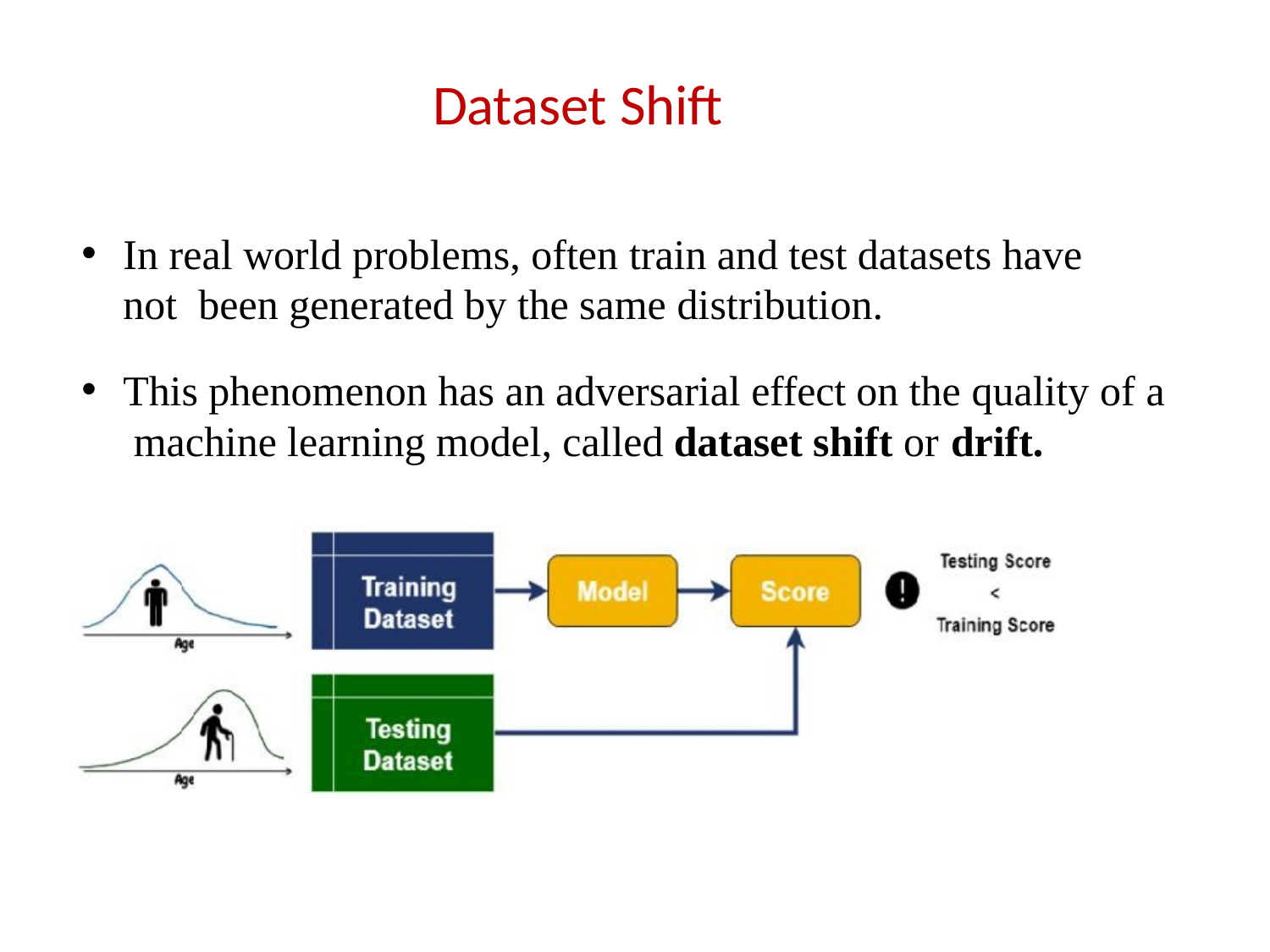

# Dataset Shift
In real world problems, often train and test datasets have not  been generated by the same distribution.
This phenomenon has an adversarial effect on the quality of a  machine learning model, called dataset shift or drift.